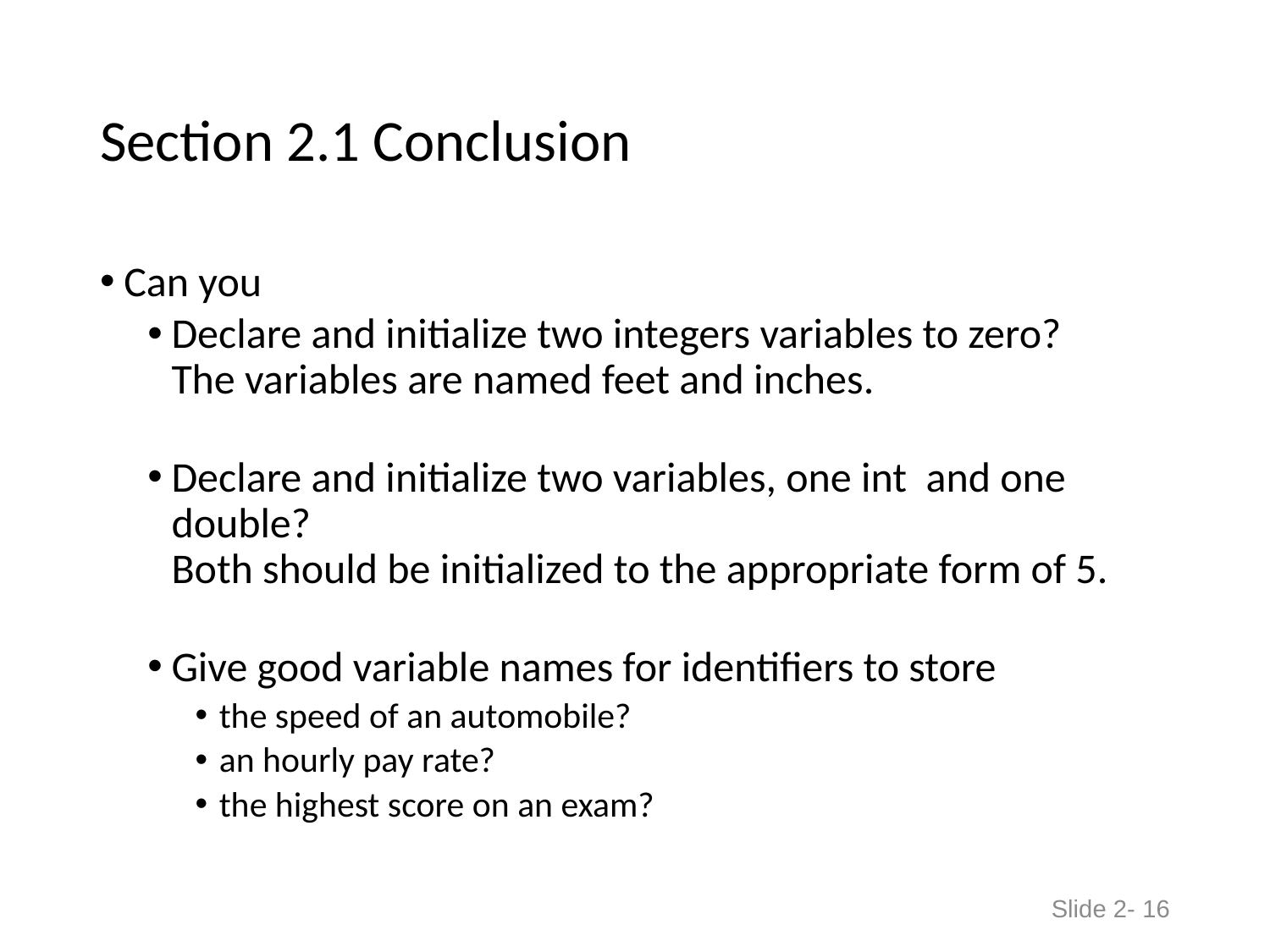

# Section 2.1 Conclusion
Can you
Declare and initialize two integers variables to zero?
The variables are named feet and inches.
Declare and initialize two variables, one int  and one double?
Both should be initialized to the appropriate form of 5.
Give good variable names for identifiers to store
the speed of an automobile?
an hourly pay rate?
the highest score on an exam?
Slide 2- 16